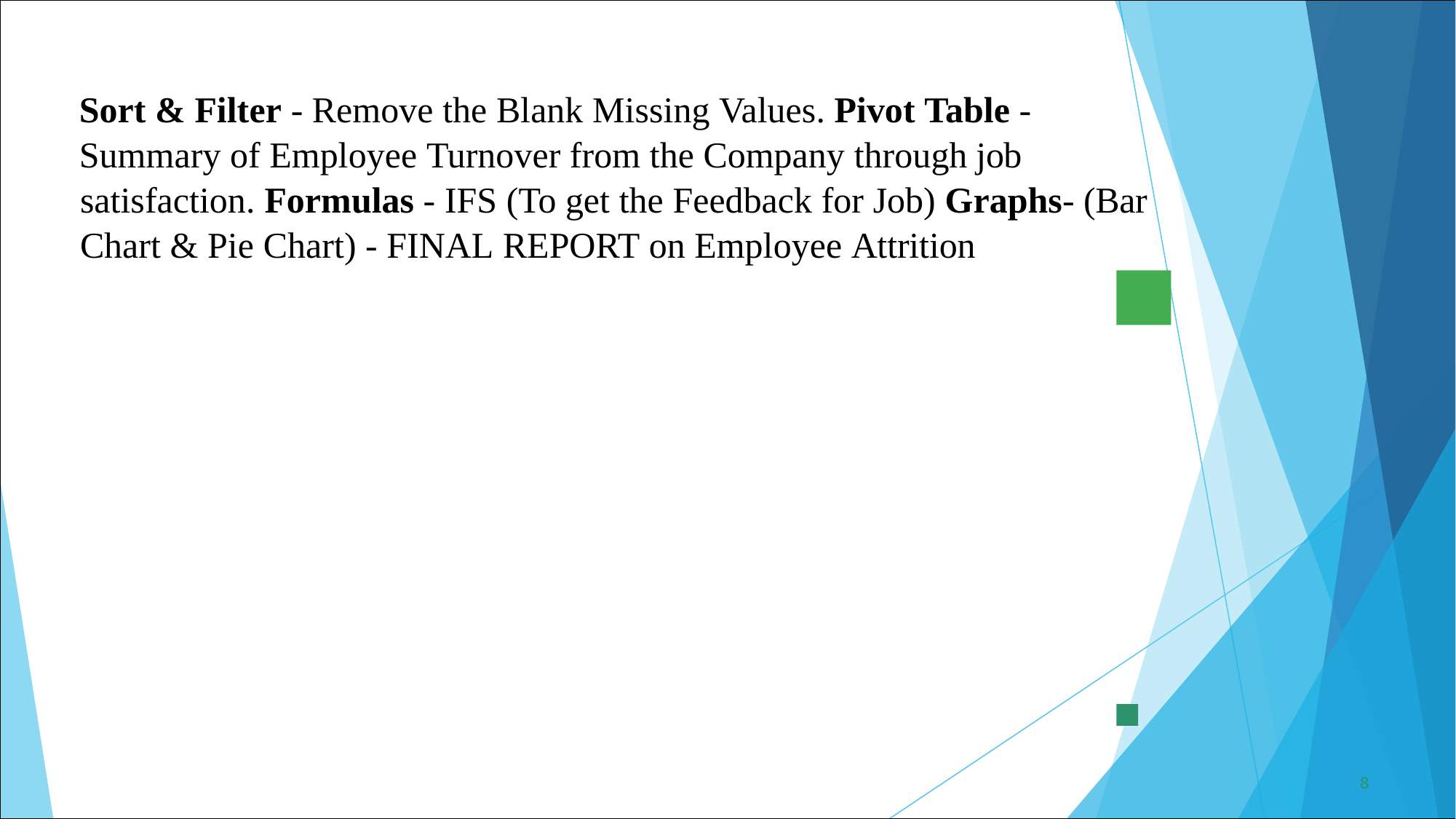

# Sort & Filter - Remove the Blank Missing Values. Pivot Table -
Summary of Employee Turnover from the Company through job satisfaction. Formulas - IFS (To get the Feedback for Job) Graphs- (Bar Chart & Pie Chart) - FINAL REPORT on Employee Attrition

8